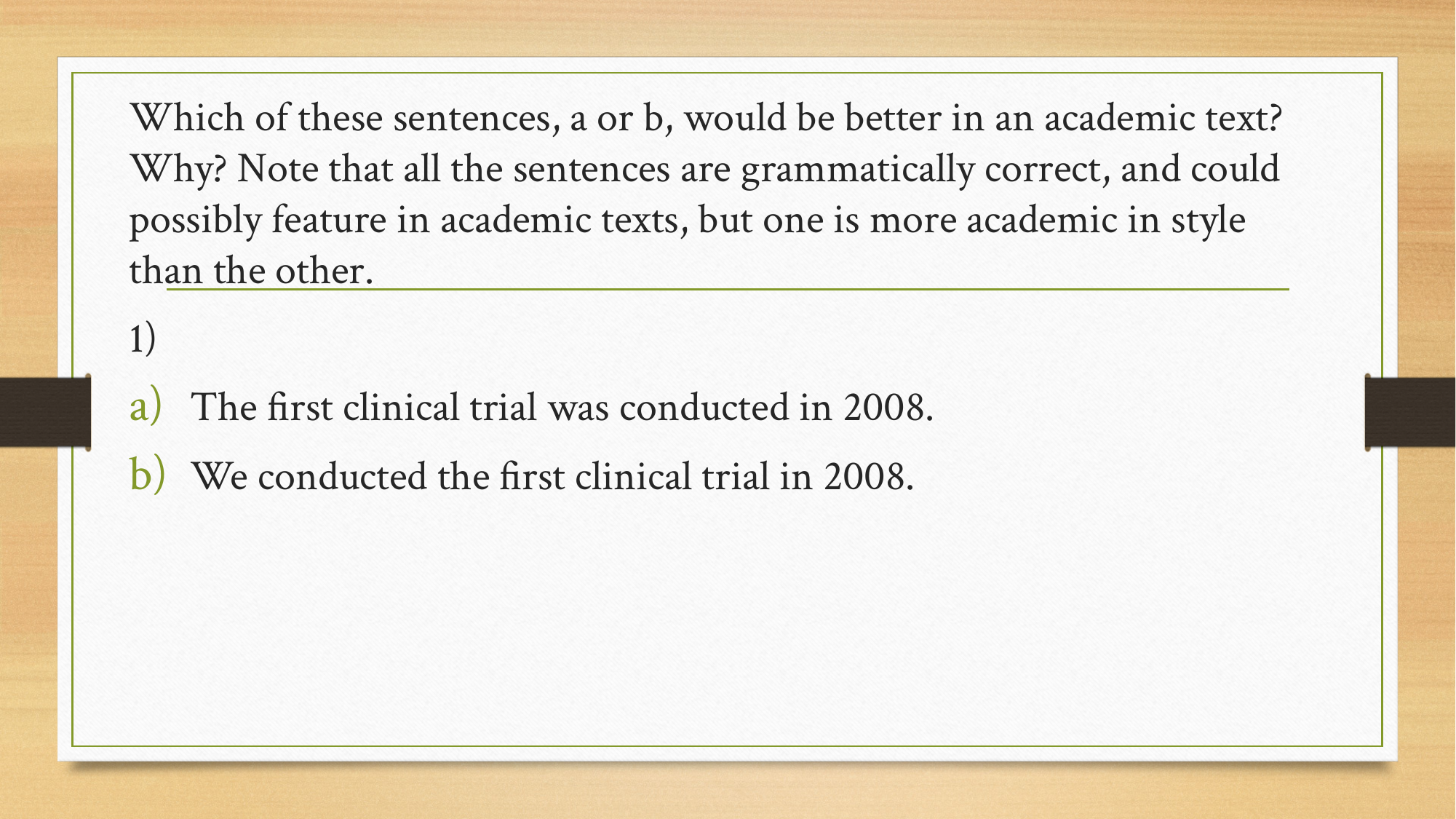

#
Which of these sentences, a or b, would be better in an academic text? Why? Note that all the sentences are grammatically correct, and could possibly feature in academic texts, but one is more academic in style than the other.
1)
The first clinical trial was conducted in 2008.
We conducted the first clinical trial in 2008.